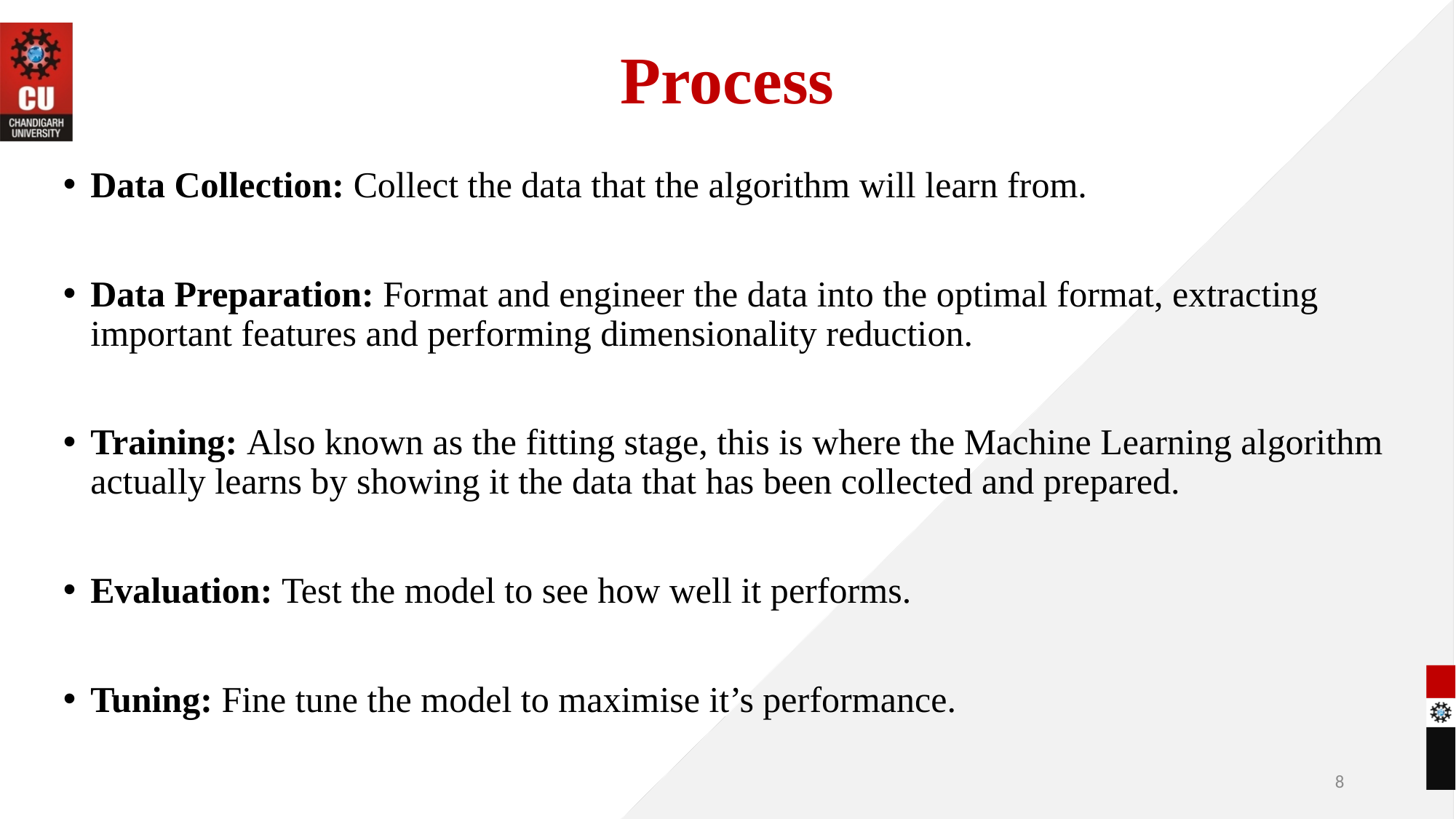

# Process
Data Collection: Collect the data that the algorithm will learn from.

Data Preparation: Format and engineer the data into the optimal format, extracting important features and performing dimensionality reduction.

Training: Also known as the fitting stage, this is where the Machine Learning algorithm actually learns by showing it the data that has been collected and prepared.

Evaluation: Test the model to see how well it performs.

Tuning: Fine tune the model to maximise it’s performance.

8